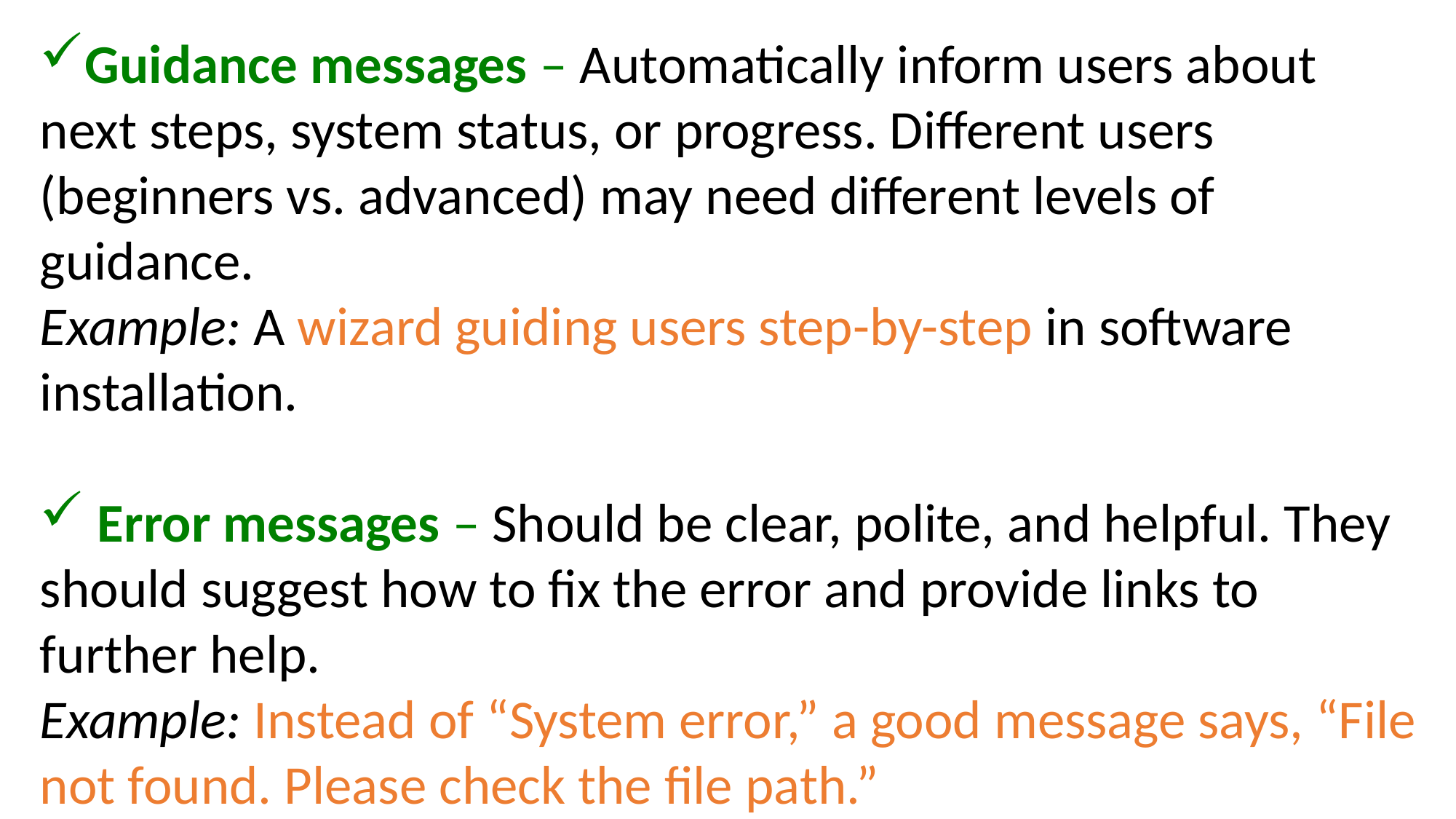

Guidance messages – Automatically inform users about next steps, system status, or progress. Different users (beginners vs. advanced) may need different levels of guidance.
Example: A wizard guiding users step-by-step in software installation.

 Error messages – Should be clear, polite, and helpful. They should suggest how to fix the error and provide links to further help.
Example: Instead of “System error,” a good message says, “File not found. Please check the file path.”